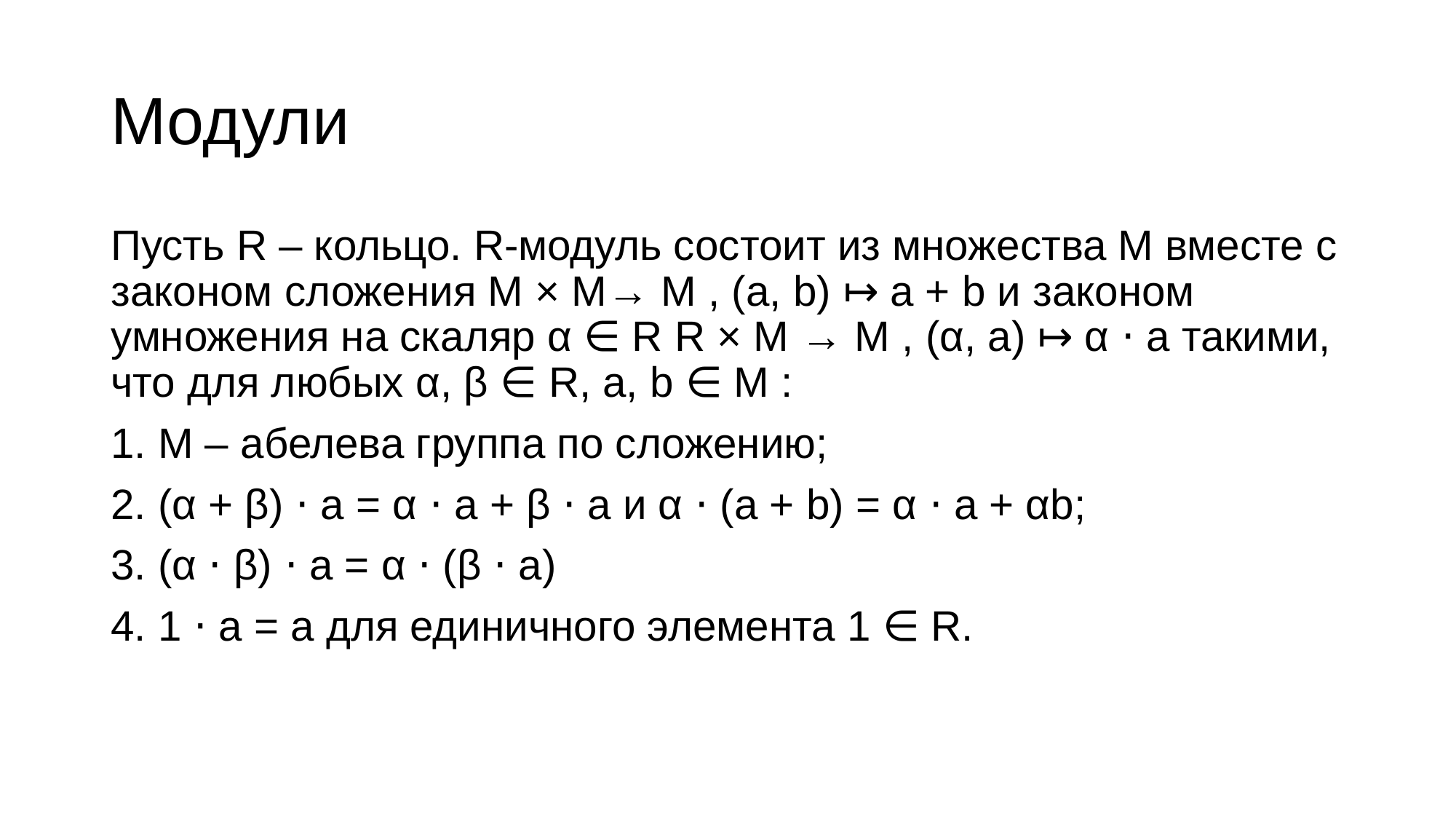

# Модули
Пусть R – кольцо. R-модуль состоит из множества M вместе с законом сложения M × M→ M , (a, b) ↦ a + b и законом умножения на скаляр α ∈ R R × M → M , (α, a) ↦ α ⋅ a такими, что для любых α, β ∈ R, a, b ∈ M :
1. M – абелева группа по сложению;
2. (α + β) ⋅ a = α ⋅ a + β ⋅ a и α ⋅ (a + b) = α ⋅ a + αb;
3. (α ⋅ β) ⋅ a = α ⋅ (β ⋅ a)
4. 1 ⋅ a = a для единичного элемента 1 ∈ R.